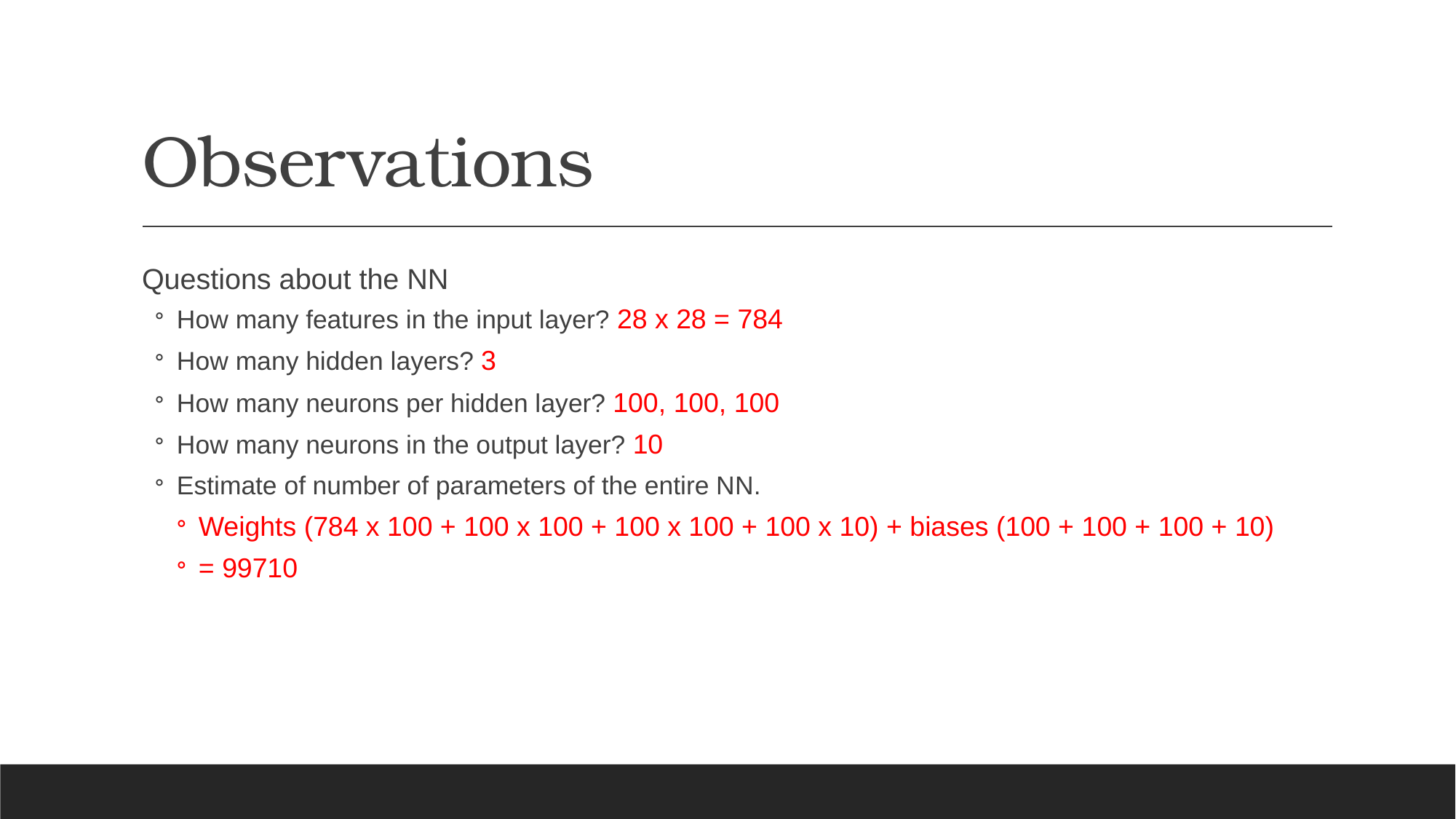

# Observations
Questions about the NN
How many features in the input layer? 28 x 28 = 784
How many hidden layers? 3
How many neurons per hidden layer? 100, 100, 100
How many neurons in the output layer? 10
Estimate of number of parameters of the entire NN.
Weights (784 x 100 + 100 x 100 + 100 x 100 + 100 x 10) + biases (100 + 100 + 100 + 10)
= 99710